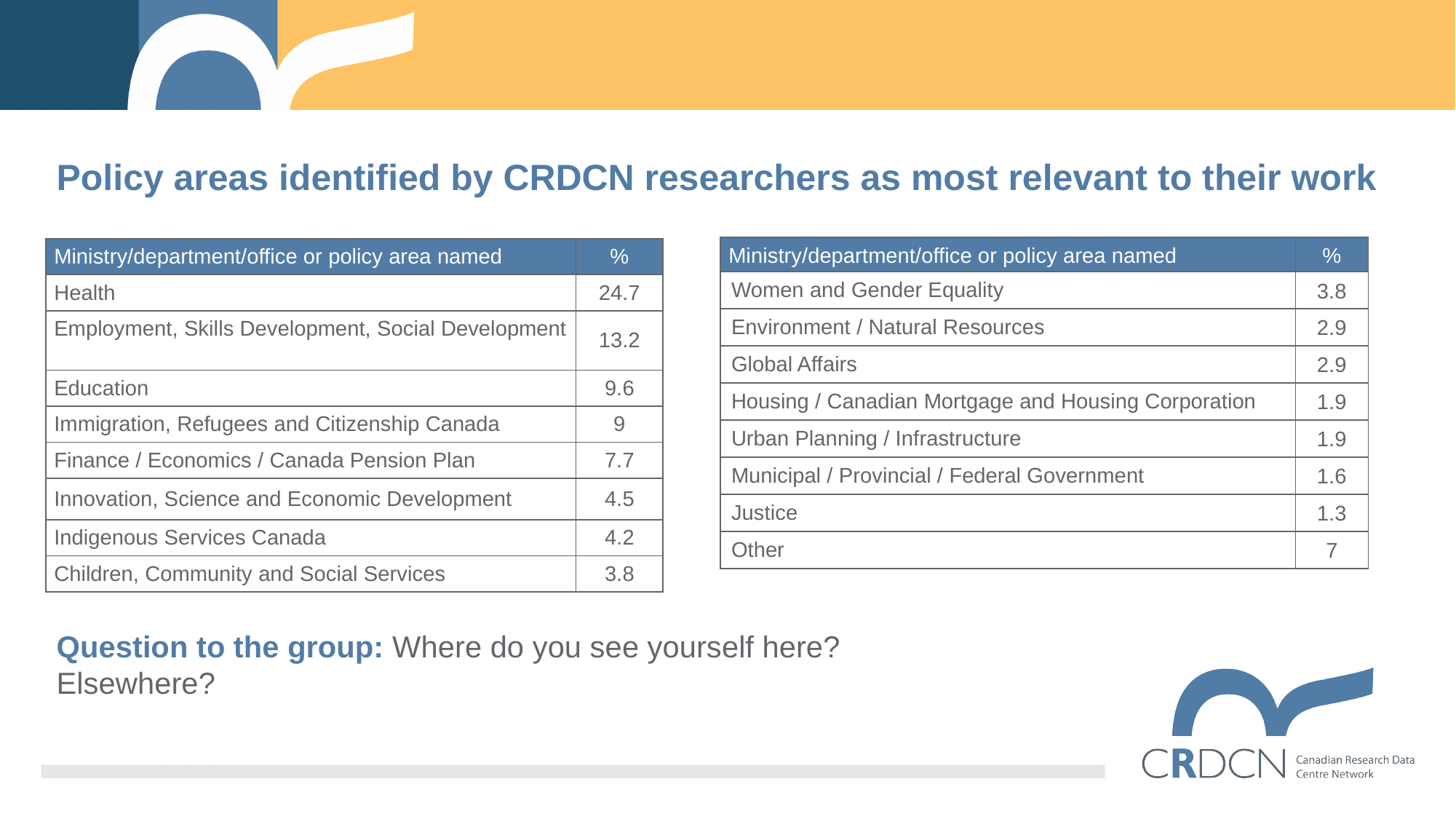

Policy areas identified by CRDCN researchers as most relevant to their work

| Ministry/department/office or policy area named | % |
| --- | --- |
| Women and Gender Equality | 3.8 |
| Environment / Natural Resources | 2.9 |
| Global Affairs | 2.9 |
| Housing / Canadian Mortgage and Housing Corporation | 1.9 |
| Urban Planning / Infrastructure | 1.9 |
| Municipal / Provincial / Federal Government | 1.6 |
| Justice | 1.3 |
| Other | 7 |
| Ministry/department/office or policy area named | % |
| --- | --- |
| Health | 24.7 |
| Employment, Skills Development, Social Development | 13.2 |
| Education | 9.6 |
| Immigration, Refugees and Citizenship Canada | 9 |
| Finance / Economics / Canada Pension Plan | 7.7 |
| Innovation, Science and Economic Development | 4.5 |
| Indigenous Services Canada | 4.2 |
| Children, Community and Social Services | 3.8 |
Question to the group: Where do you see yourself here? Elsewhere?